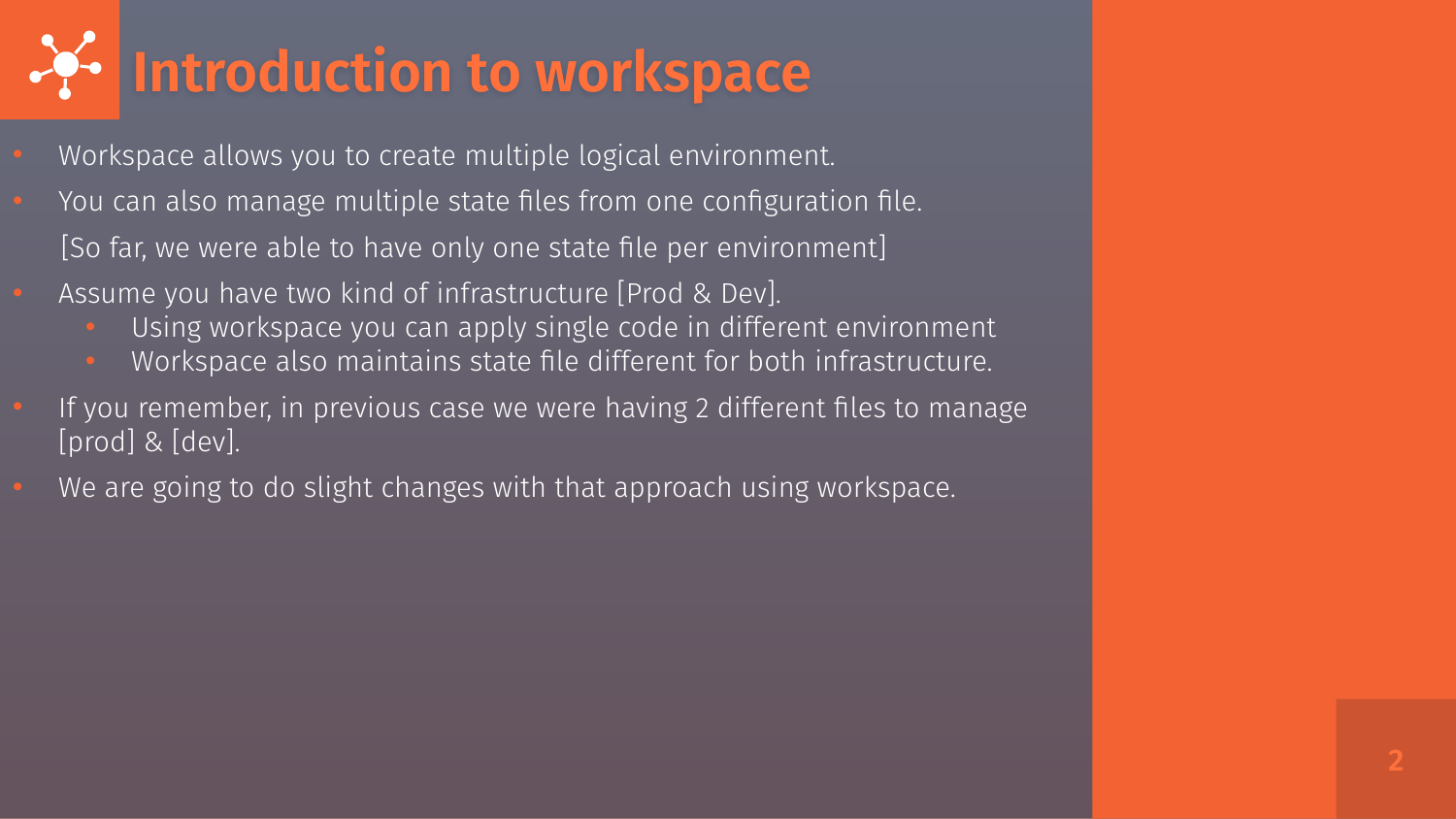

# Introduction to workspace

Workspace allows you to create multiple logical environment.
You can also manage multiple state files from one configuration file.
      [So far, we were able to have only one state file per environment]
Assume you have two kind of infrastructure [Prod & Dev].
Using workspace you can apply single code in different environment
Workspace also maintains state file different for both infrastructure.
If you remember, in previous case we were having 2 different files to manage [prod] & [dev].
We are going to do slight changes with that approach using workspace.

2